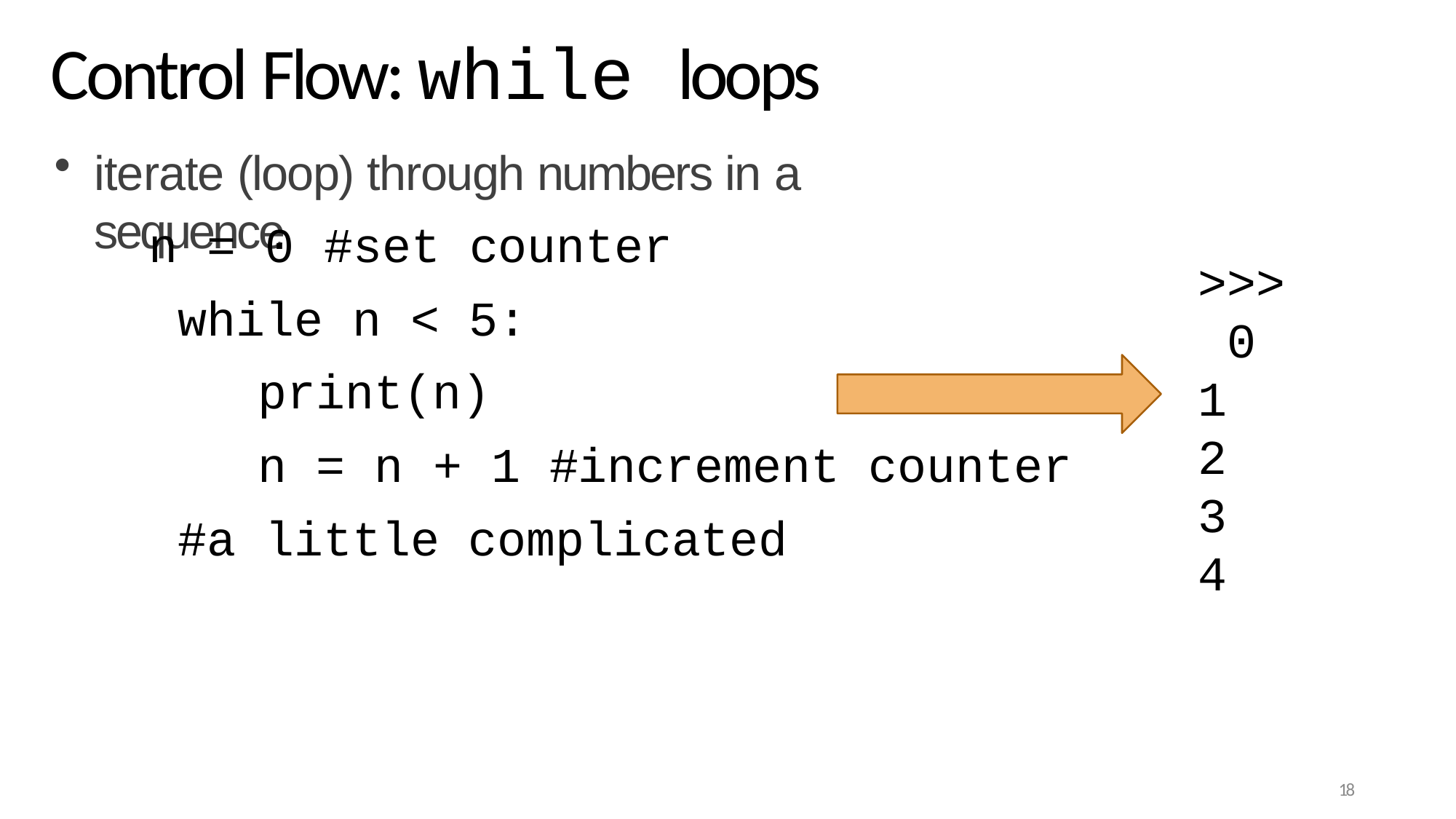

# Control Flow: while loops
iterate (loop) through numbers in a sequence
n = 0 #set counter  while n < 5:
print(n)
n = n + 1 #increment counter  #a little complicated
>>>  0
1
2
3
4

18